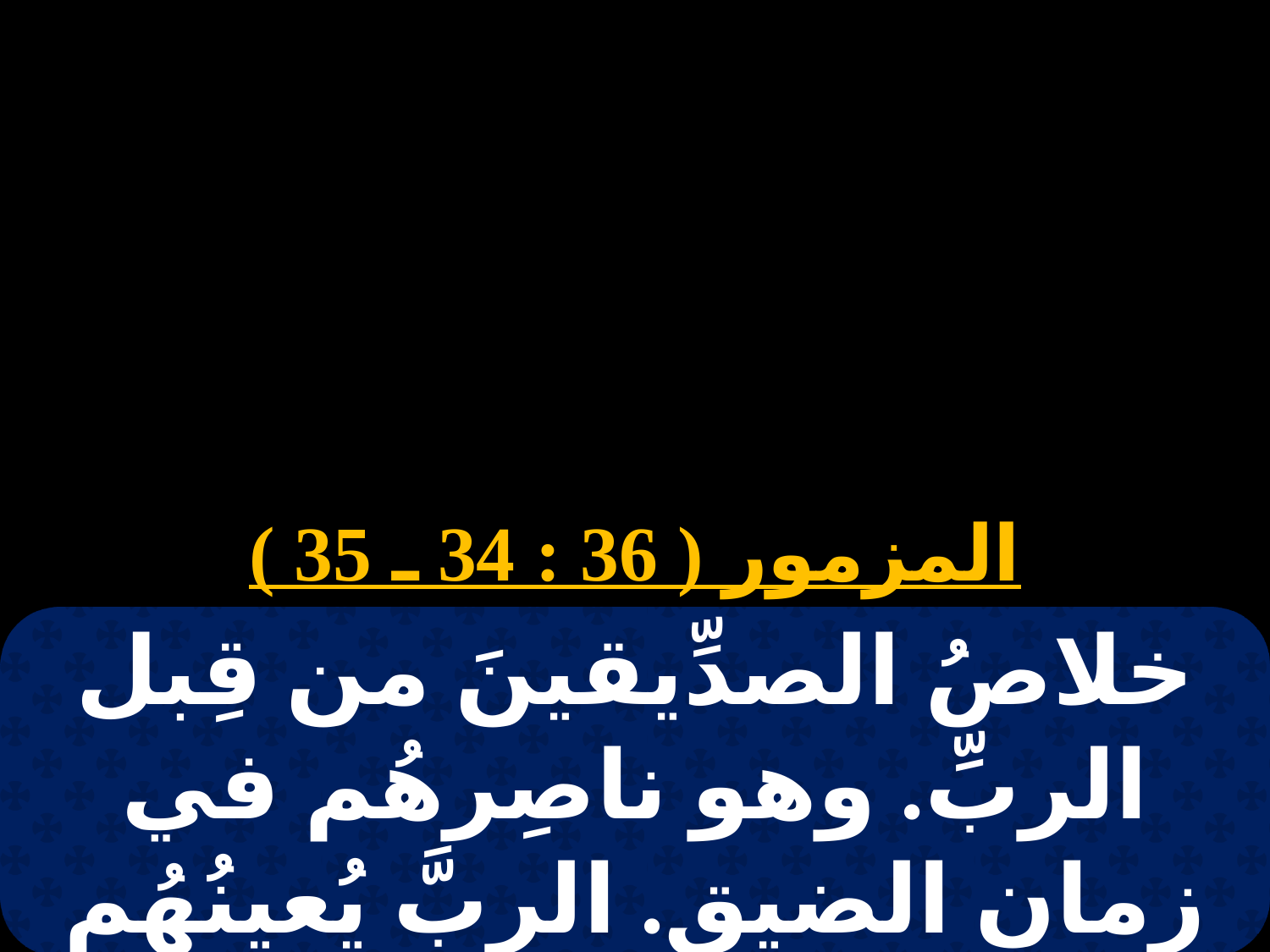

# 17 مسرى
المزمور ( 36 : 34 ـ 35 )
خلاصُ الصدِّيقينَ من قِبل الربِّ. وهو ناصِرهُم في زمانِ الضيقِ. الربَّ يُعينُهُم ويُنَجيَّهُم ويُنقِذهُم.